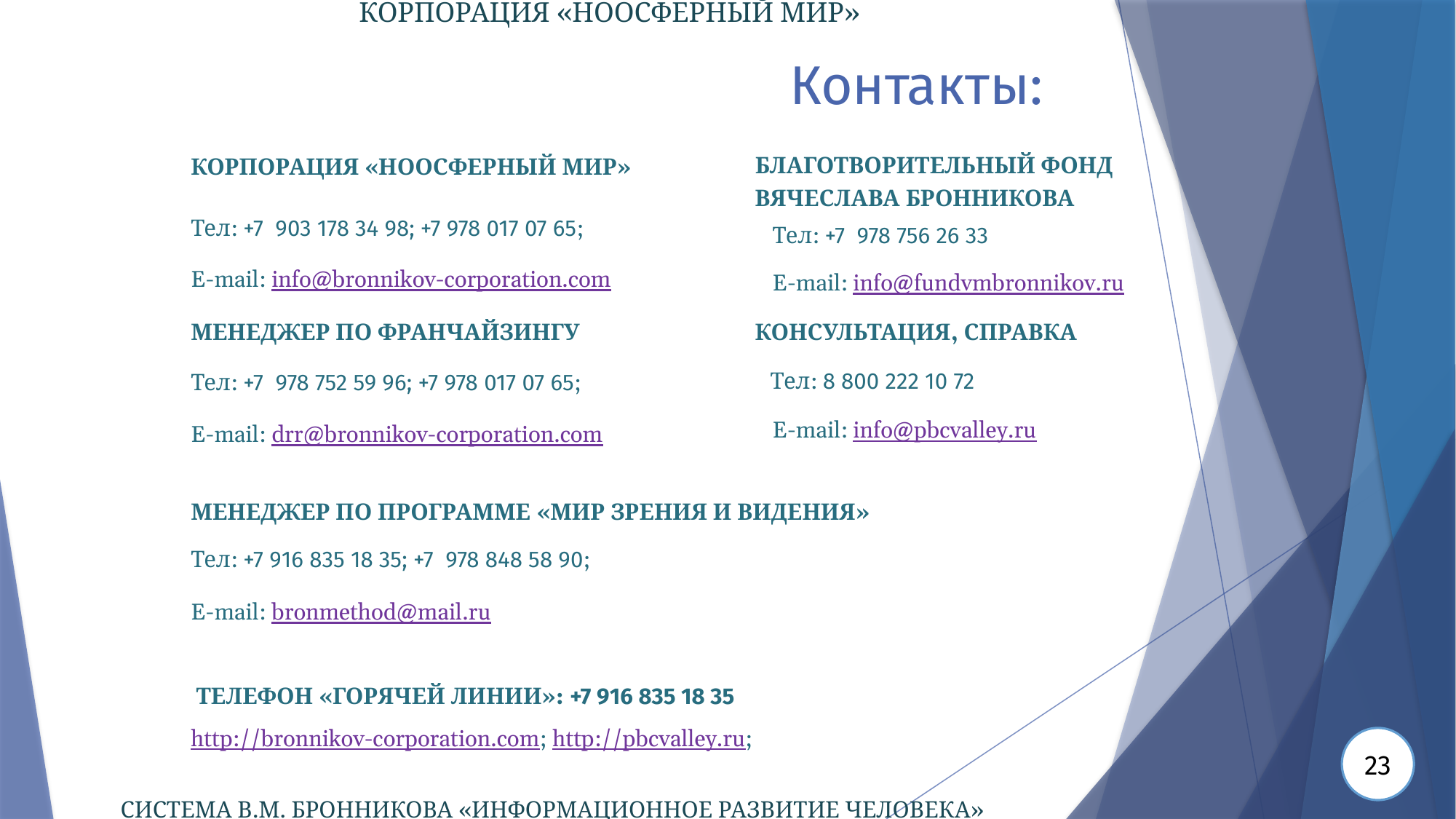

КОРПОРАЦИЯ «НООСФЕРНЫЙ МИР»
# Контакты:
БЛАГОТВОРИТЕЛЬНЫЙ ФОНД ВЯЧЕСЛАВА БРОННИКОВА
КОРПОРАЦИЯ «НООСФЕРНЫЙ МИР»
Тел: +7  903 178 34 98; +7 978 017 07 65;
Тел: +7  978 756 26 33
E-mail: info@bronnikov-corporation.com
E-mail: info@fundvmbronnikov.ru
КОНСУЛЬТАЦИЯ, СПРАВКА
МЕНЕДЖЕР ПО ФРАНЧАЙЗИНГУ
Тел: 8 800 222 10 72
Тел: +7  978 752 59 96; +7 978 017 07 65;
E-mail: info@pbcvalley.ru
E-mail: drr@bronnikov-corporation.com
МЕНЕДЖЕР ПО ПРОГРАММЕ «МИР ЗРЕНИЯ И ВИДЕНИЯ»
Тел: +7 916 835 18 35; +7  978 848 58 90;
E-mail: bronmethod@mail.ru
ТЕЛЕФОН «ГОРЯЧЕЙ ЛИНИИ»: +7 916 835 18 35
http://bronnikov-corporation.com; http://pbcvalley.ru;
23
СИСТЕМА В.М. БРОННИКОВА «ИНФОРМАЦИОННОЕ РАЗВИТИЕ ЧЕЛОВЕКА»